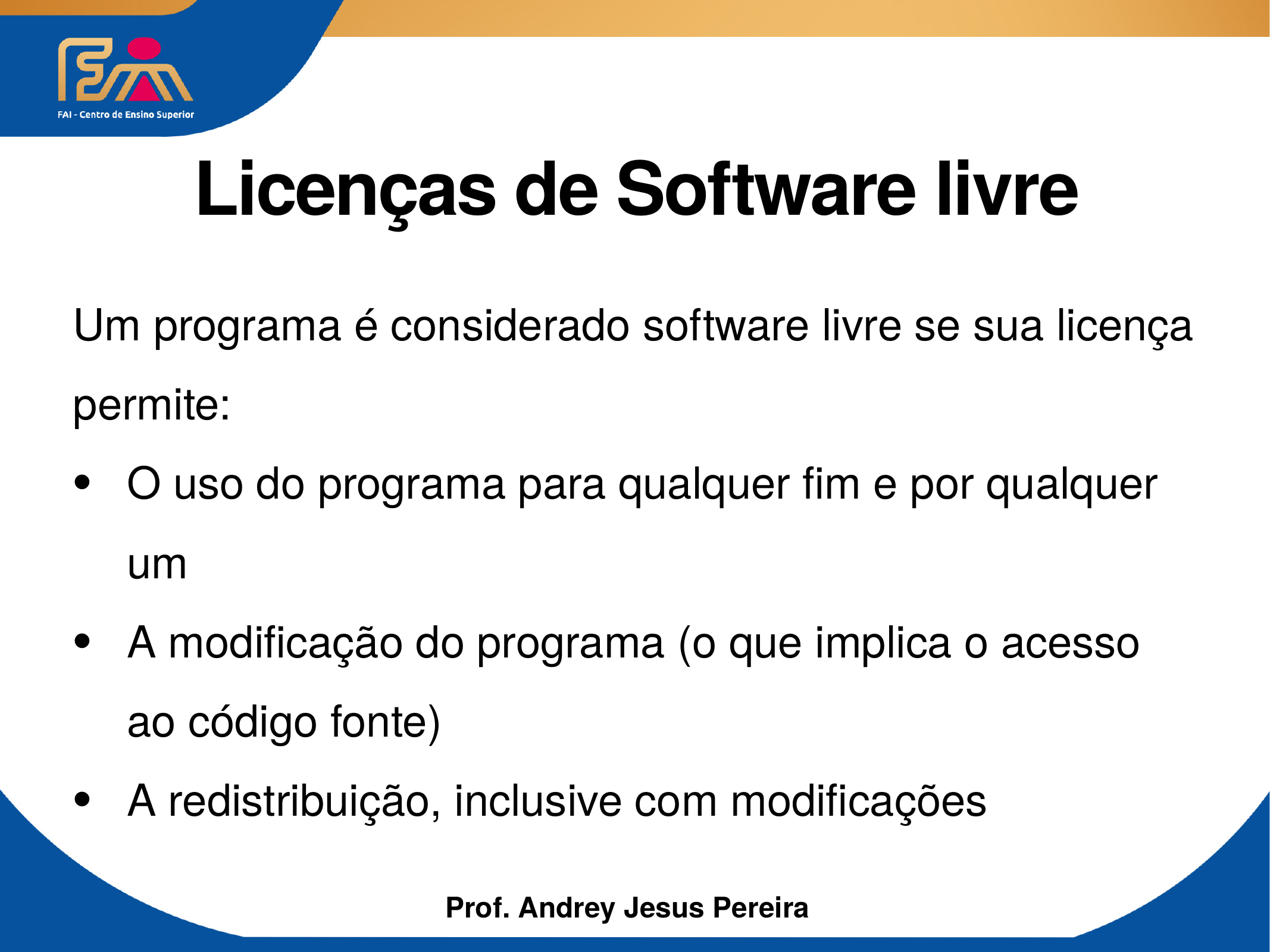

# Licenças de Software livre
Um programa é considerado software livre se sua licença permite:
O uso do programa para qualquer fim e por qualquer um
A modificação do programa (o que implica o acesso ao código fonte)
A redistribuição, inclusive com modificações
Prof. Andrey Jesus Pereira